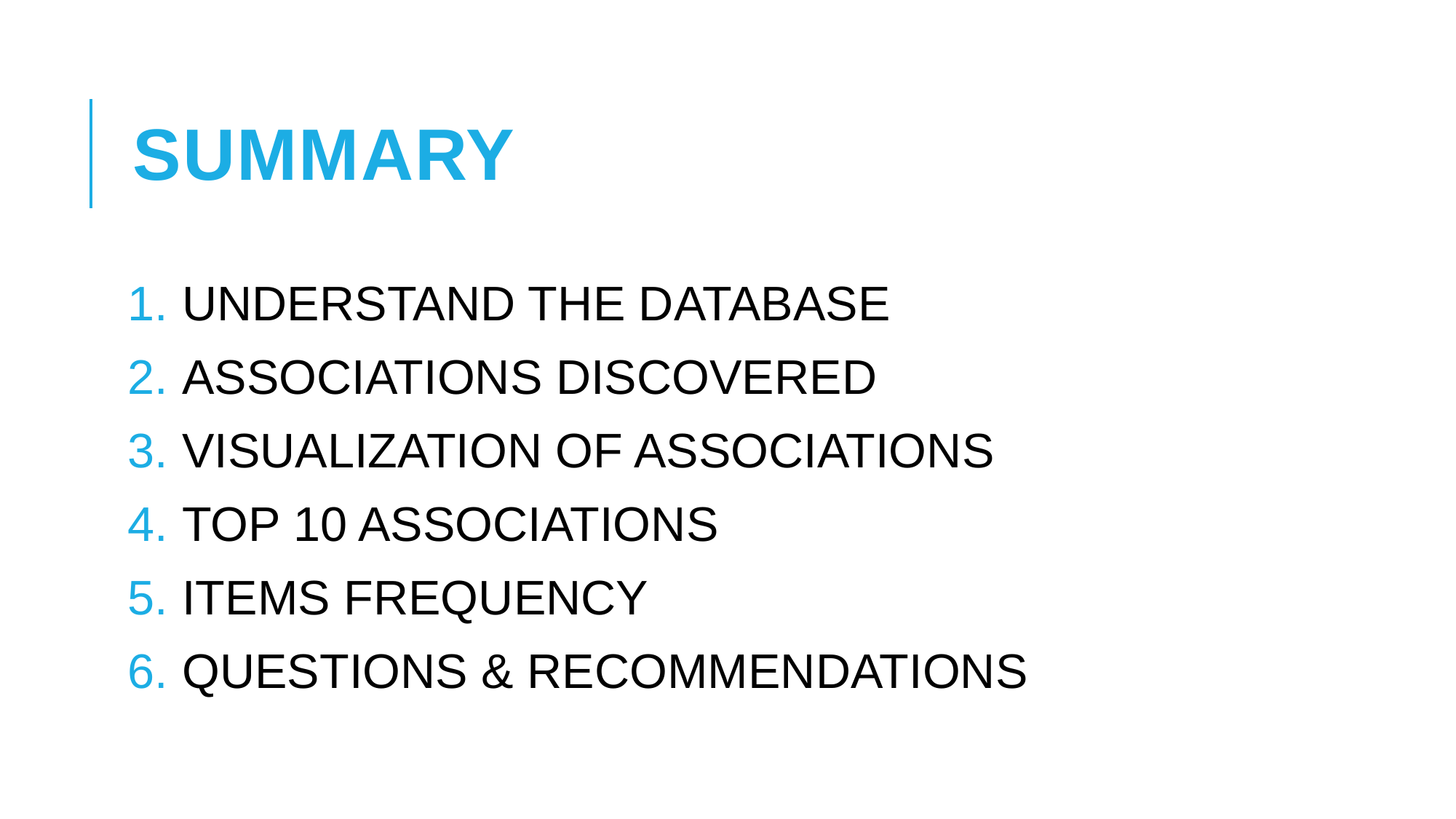

# Summary
UNDERSTAND THE DATABASE
ASSOCIATIONS DISCOVERED
VISUALIZATION OF ASSOCIATIONS
TOP 10 ASSOCIATIONS
ITEMS FREQUENCY
QUESTIONS & RECOMMENDATIONS